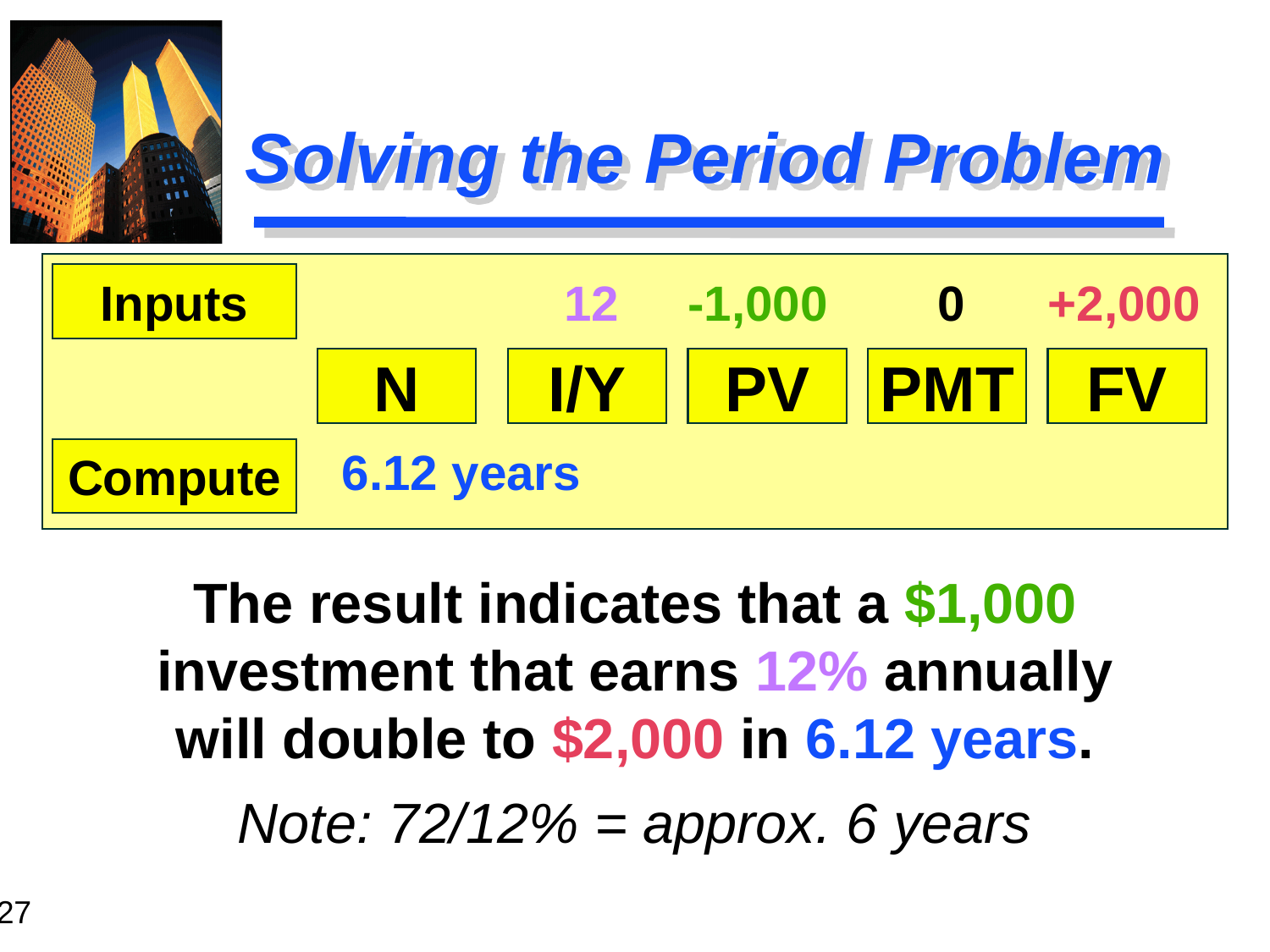

# Solving the Period Problem

Inputs
                 12     -1,000        0      +2,000
N
I/Y
PV
PMT
FV
 6.12 years
Compute
The result indicates that a $1,000 investment that earns 12% annually will double to $2,000 in 6.12 years.
Note: 72/12% = approx. 6 years